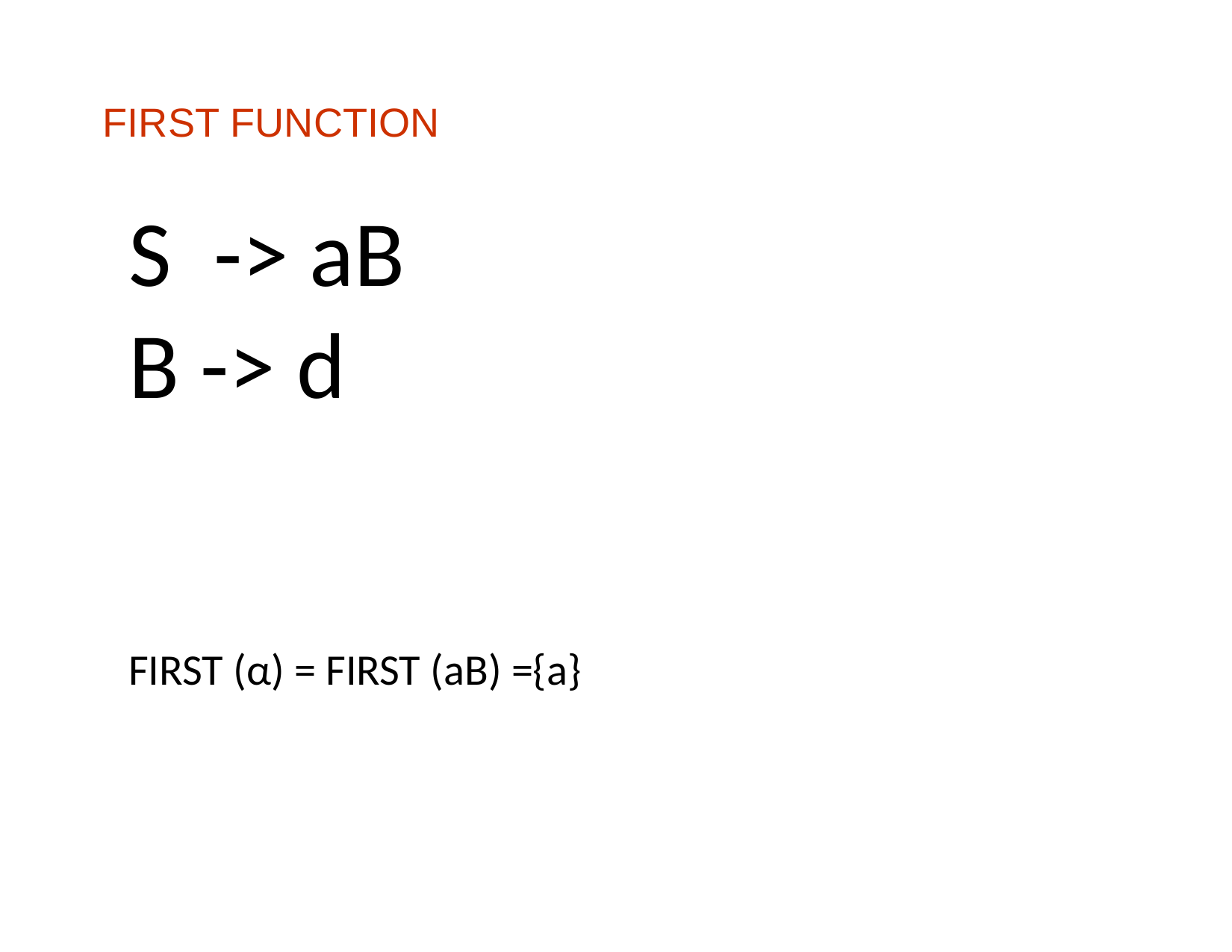

# FIRST FUNCTION
S  -> aB
B -> d

FIRST (α) = FIRST (aB) ={a}